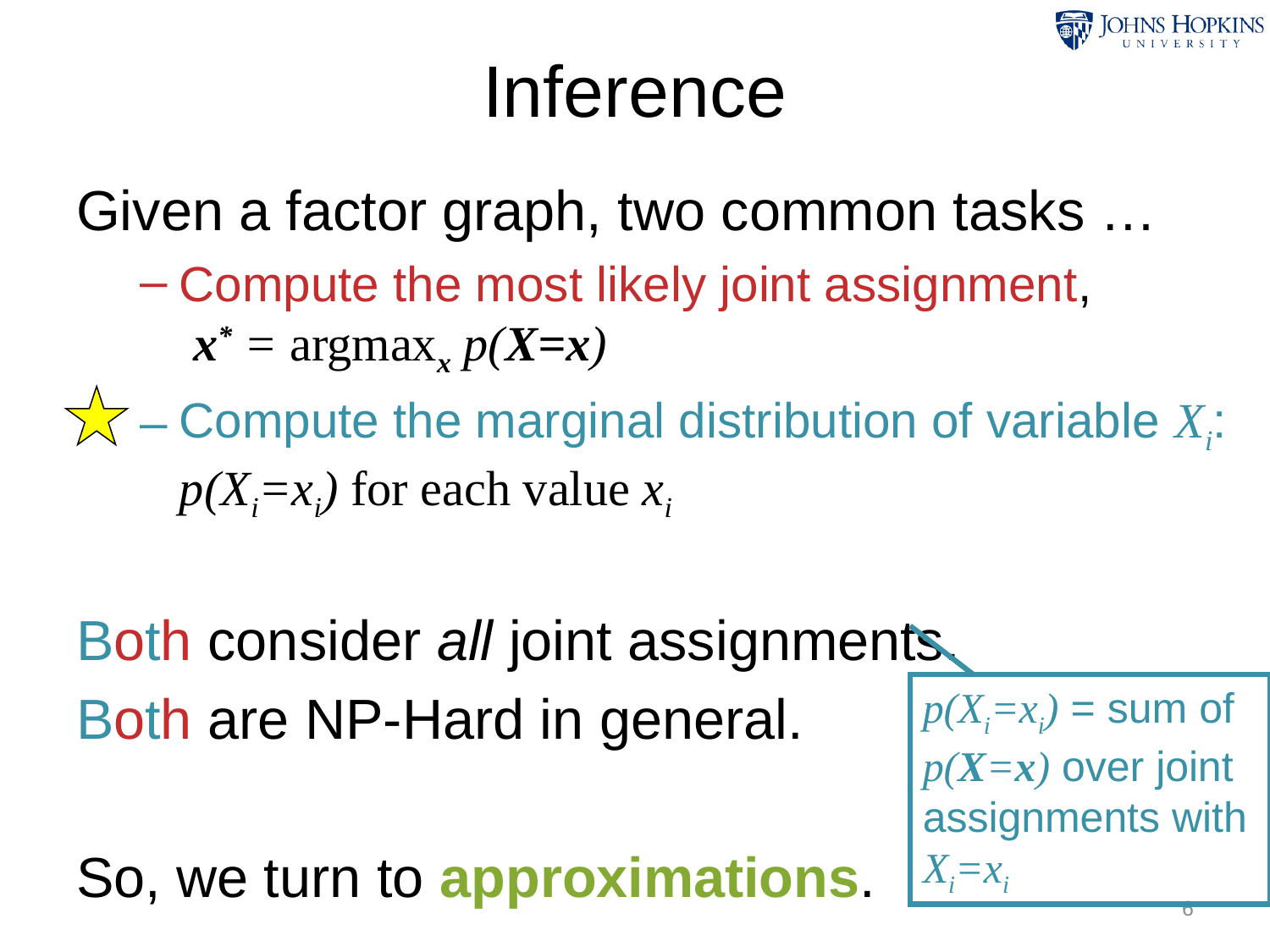

Inference
Given a factor graph, two common tasks …
Compute the most likely joint assignment,
 x* = argmaxx p(X=x)
Compute the marginal distribution of variable Xi:
p(Xi=xi) for each value xi

Both consider all joint assignments.
Both are NP-Hard in general.

So, we turn to approximations.

p(Xi=xi) = sum of p(X=x) over joint assignments with Xi=xi
6